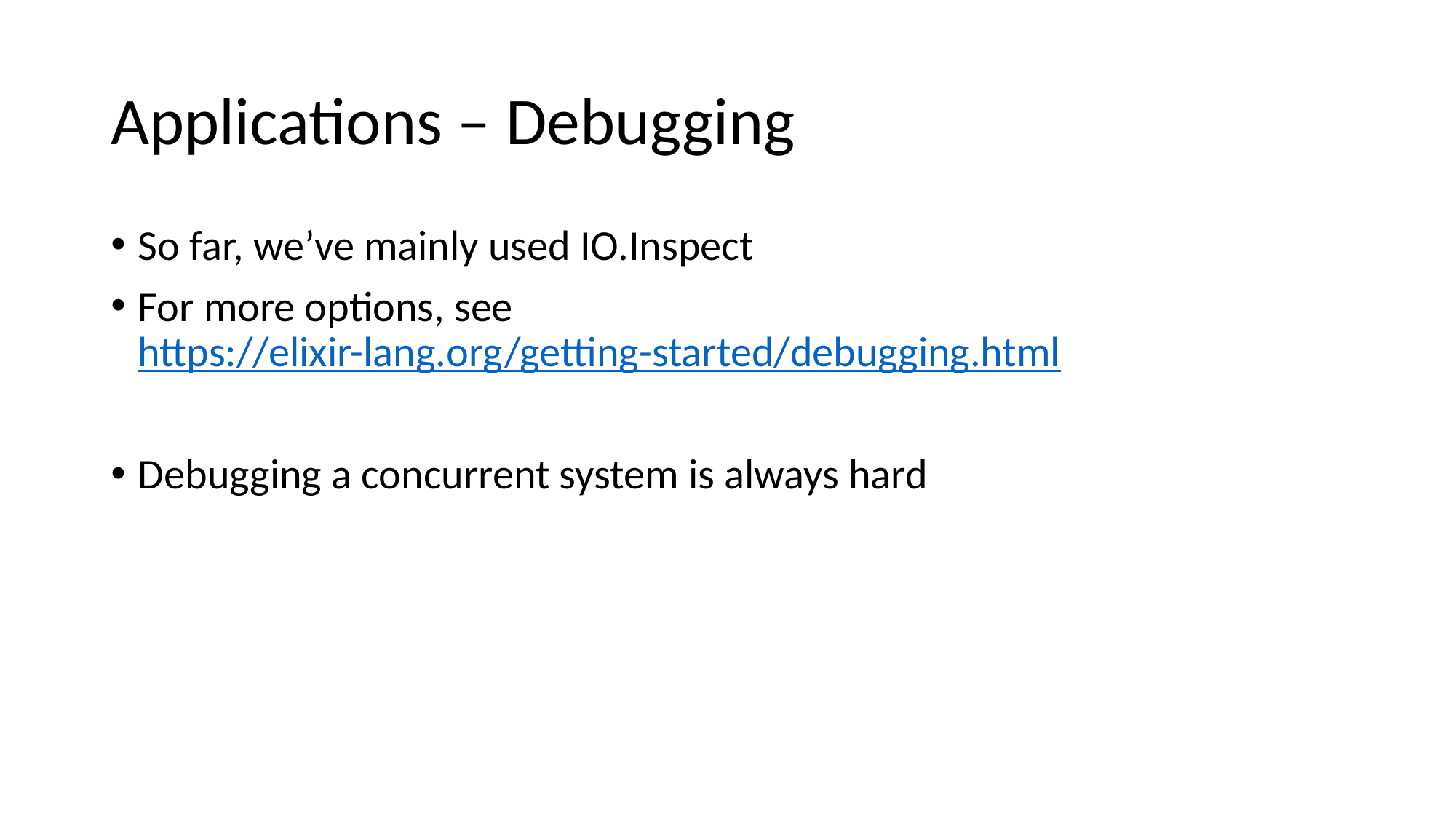

# Applications – Debugging
So far, we’ve mainly used IO.Inspect
For more options, see https://elixir-lang.org/getting-started/debugging.html

Debugging a concurrent system is always hard